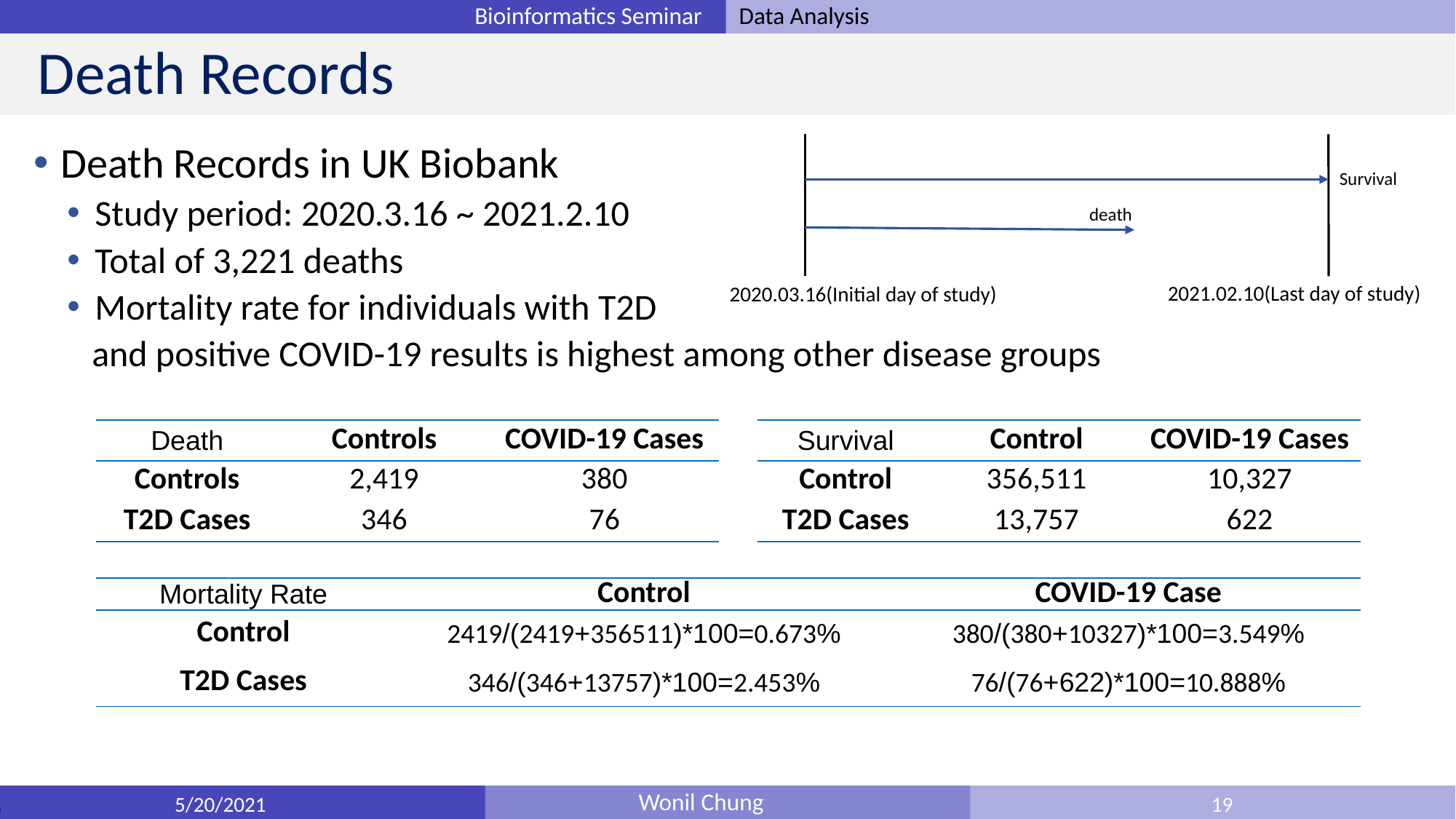

# Death Records
Death Records in UK Biobank
Study period: 2020.3.16 ~ 2021.2.10
Total of 3,221 deaths
Mortality rate for individuals with T2D
   and positive COVID-19 results is highest among other disease groups

Survival
death
2021.02.10(Last day of study)
2020.03.16(Initial day of study)
| Survival | Control | COVID-19 Cases |
| --- | --- | --- |
| Control | 356,511 | 10,327 |
| T2D Cases | 13,757 | 622 |
| Death | Controls | COVID-19 Cases |
| --- | --- | --- |
| Controls | 2,419 | 380 |
| T2D Cases | 346 | 76 |
| Mortality Rate | Control | COVID-19 Case |
| --- | --- | --- |
| Control | 2419/(2419+356511)\*100=0.673% | 380/(380+10327)\*100=3.549% |
| T2D Cases | 346/(346+13757)\*100=2.453% | 76/(76+622)\*100=10.888% |
5/20/2021
19